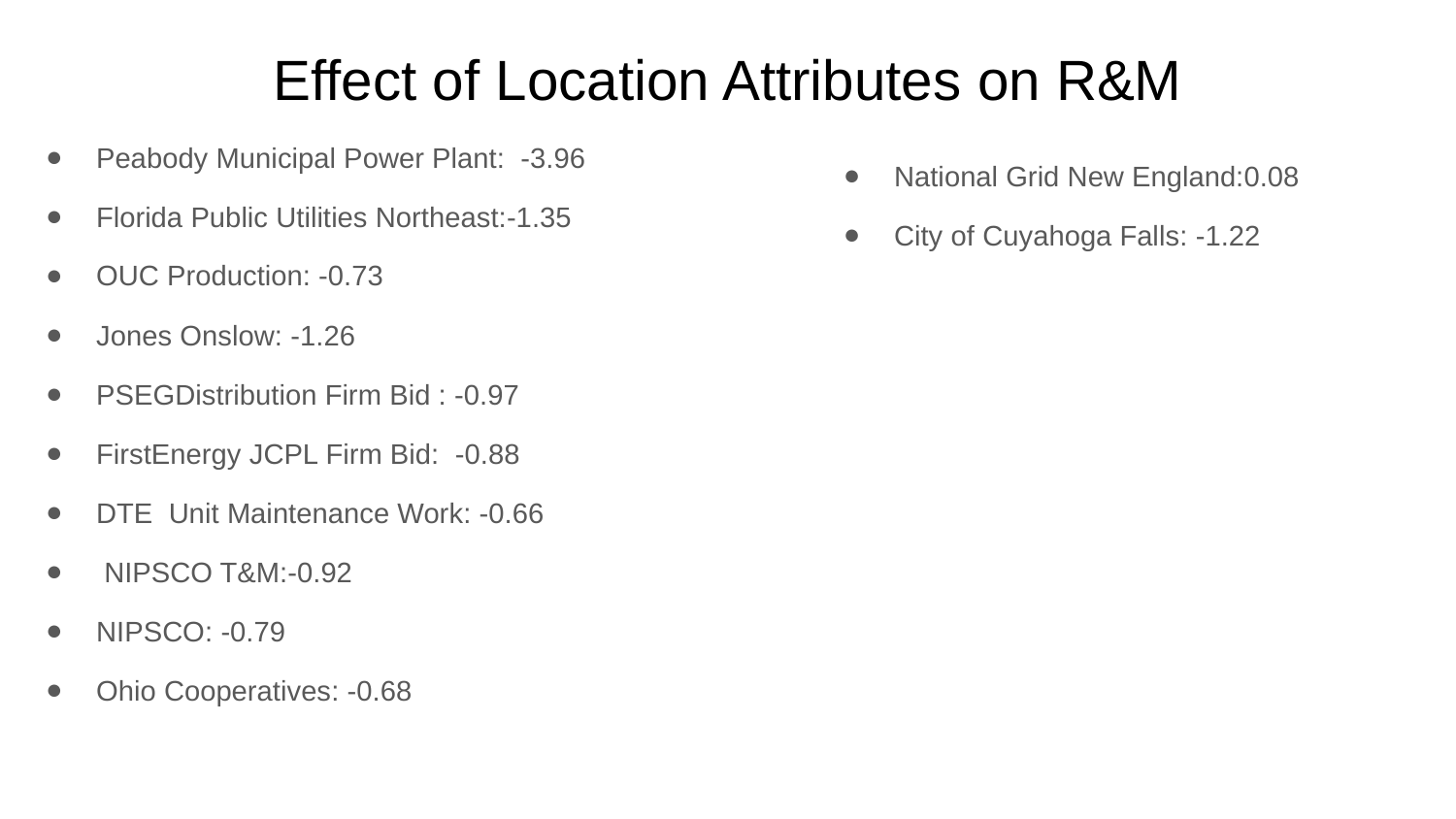

# Effect of Location Attributes on R&M
Peabody Municipal Power Plant:  -3.96
Florida Public Utilities Northeast:-1.35
OUC Production: -0.73
Jones Onslow: -1.26
PSEGDistribution Firm Bid : -0.97
FirstEnergy JCPL Firm Bid:  -0.88
DTE  Unit Maintenance Work: -0.66
 NIPSCO T&M:-0.92
NIPSCO: -0.79
Ohio Cooperatives: -0.68

National Grid New England:0.08
City of Cuyahoga Falls: -1.22